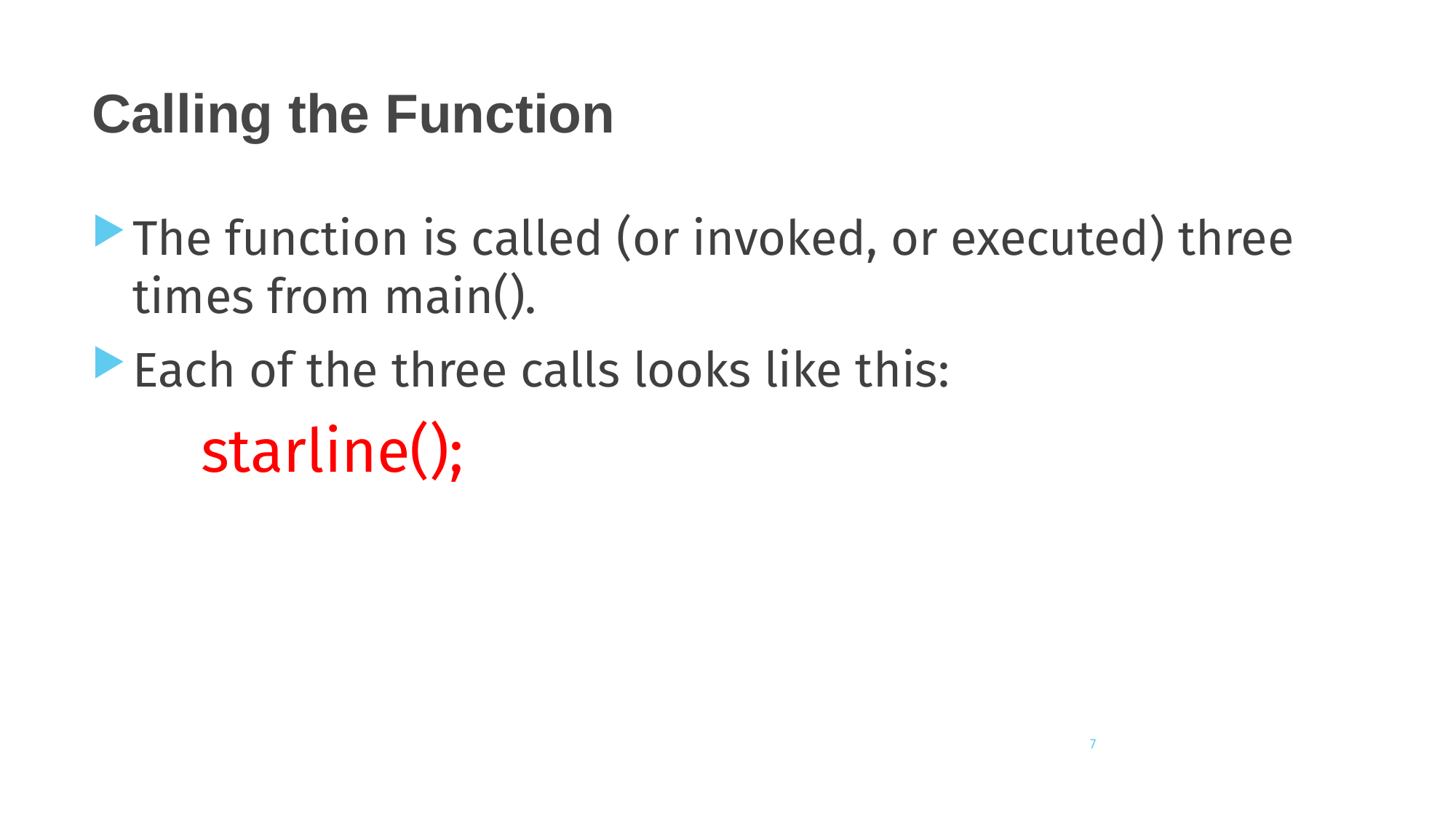

# Calling the Function
The function is called (or invoked, or executed) three times from main().
Each of the three calls looks like this:
	starline();
7